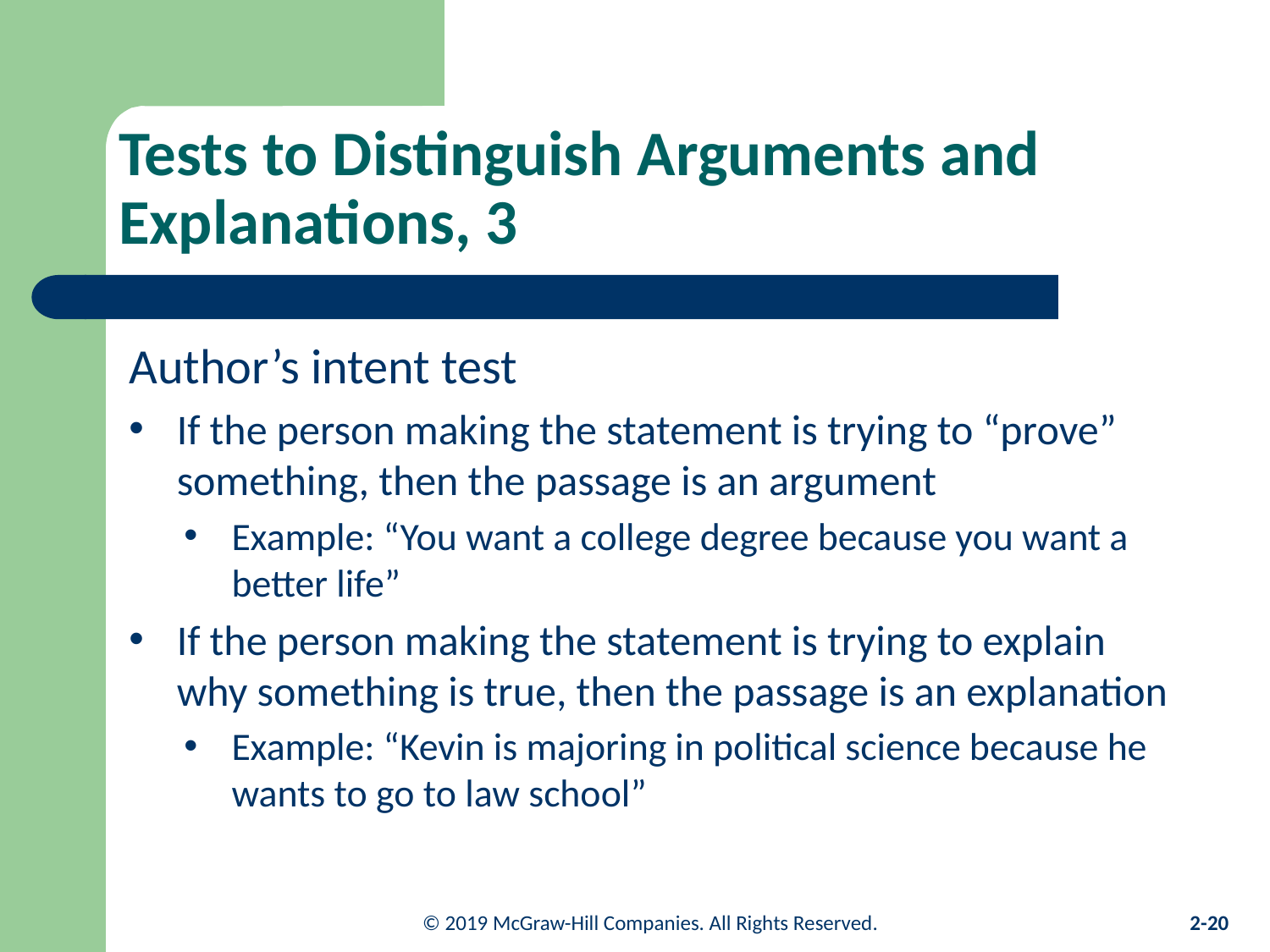

# Tests to Distinguish Arguments and Explanations, 3
Author’s intent test
If the person making the statement is trying to “prove” something, then the passage is an argument
Example: “You want a college degree because you want a better life”
If the person making the statement is trying to explain why something is true, then the passage is an explanation
Example: “Kevin is majoring in political science because he wants to go to law school”